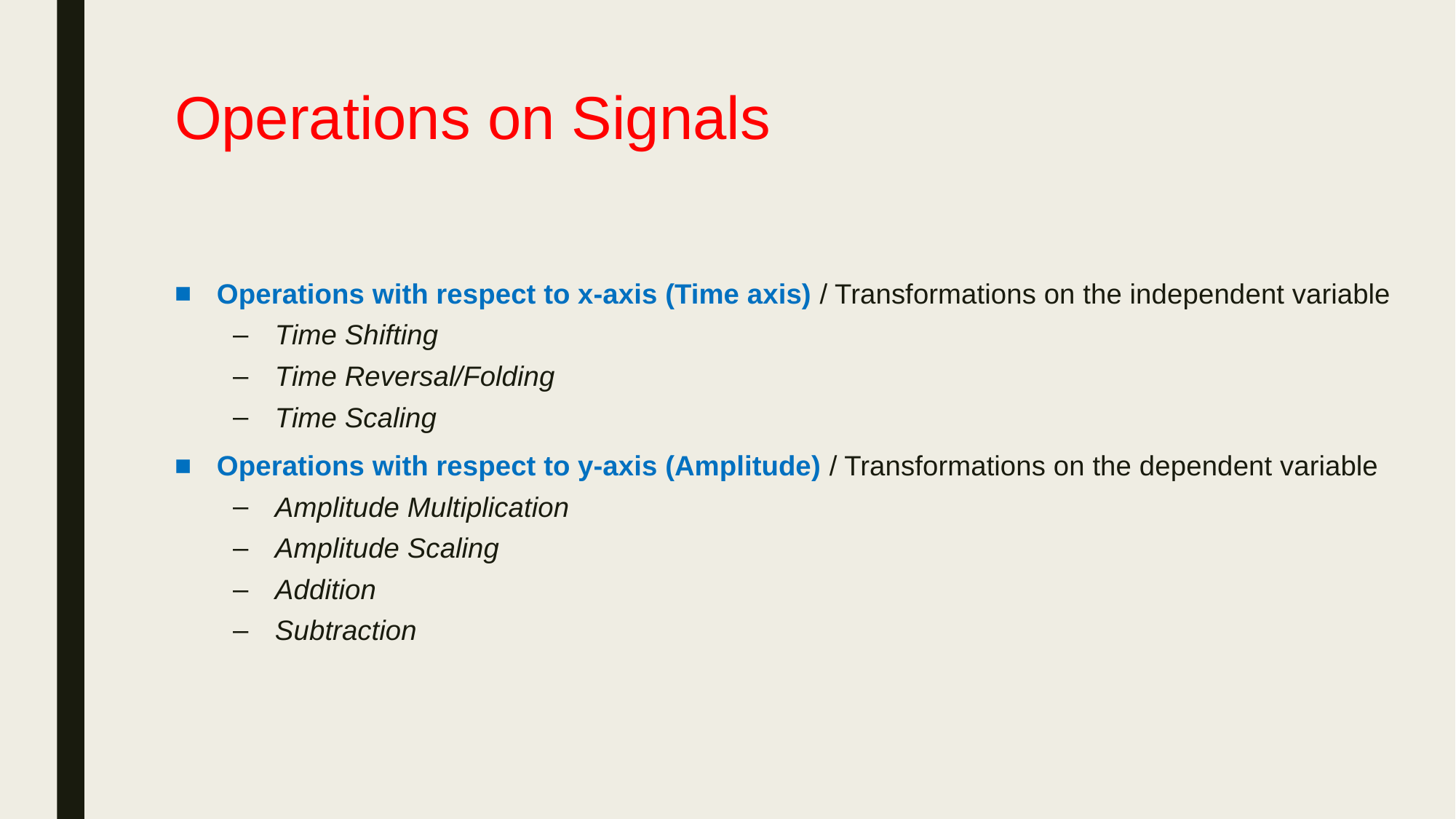

# Operations on Signals
Operations with respect to x-axis (Time axis) / Transformations on the independent variable
Time Shifting
Time Reversal/Folding
Time Scaling
Operations with respect to y-axis (Amplitude) / Transformations on the dependent variable
Amplitude Multiplication
Amplitude Scaling
Addition
Subtraction